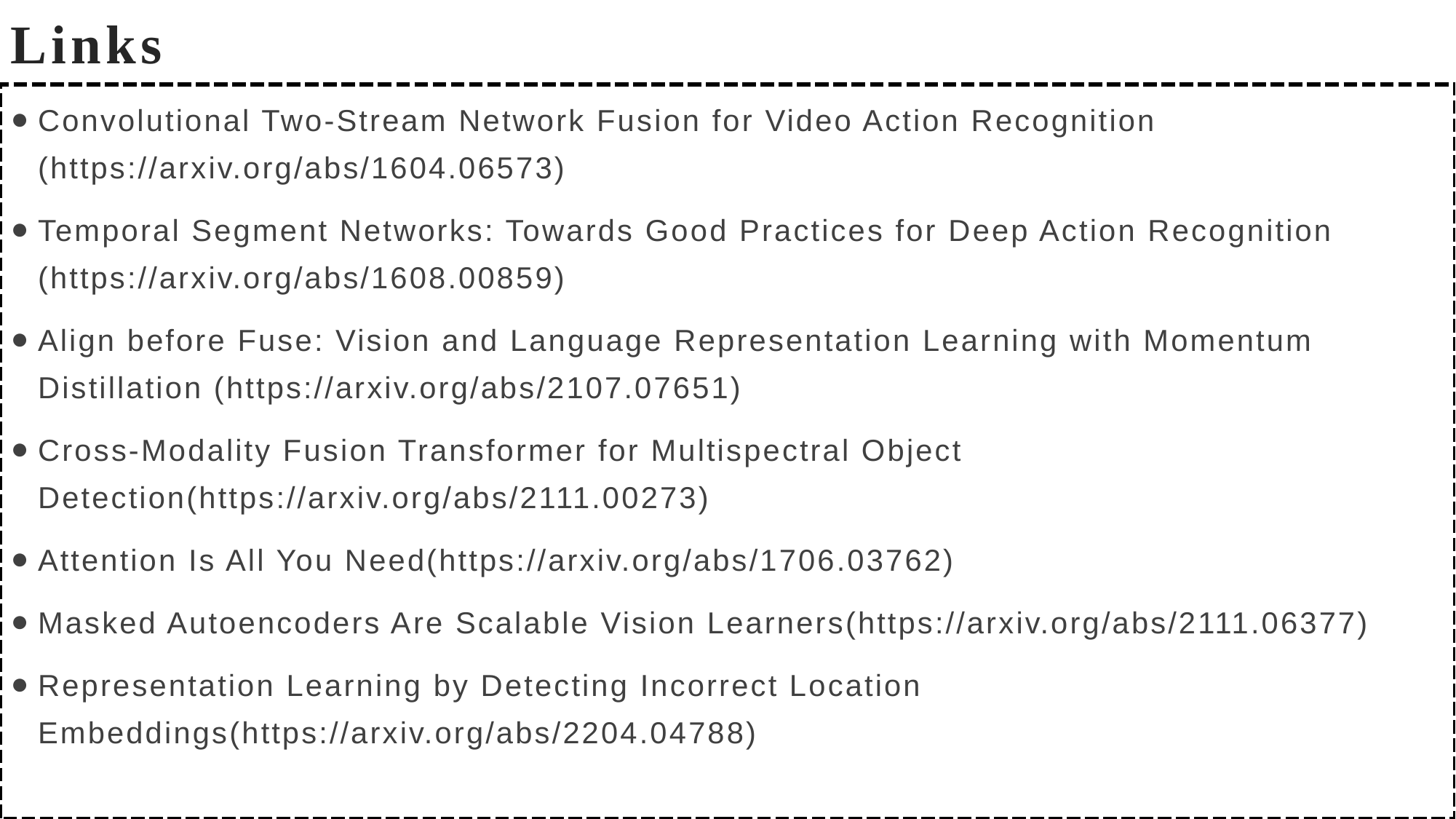

# Links
Convolutional Two-Stream Network Fusion for Video Action Recognition (https://arxiv.org/abs/1604.06573)
Temporal Segment Networks: Towards Good Practices for Deep Action Recognition (https://arxiv.org/abs/1608.00859)
Align before Fuse: Vision and Language Representation Learning with Momentum Distillation (https://arxiv.org/abs/2107.07651)
Cross-Modality Fusion Transformer for Multispectral Object Detection(https://arxiv.org/abs/2111.00273)
Attention Is All You Need(https://arxiv.org/abs/1706.03762)
Masked Autoencoders Are Scalable Vision Learners(https://arxiv.org/abs/2111.06377)
Representation Learning by Detecting Incorrect Location Embeddings(https://arxiv.org/abs/2204.04788)